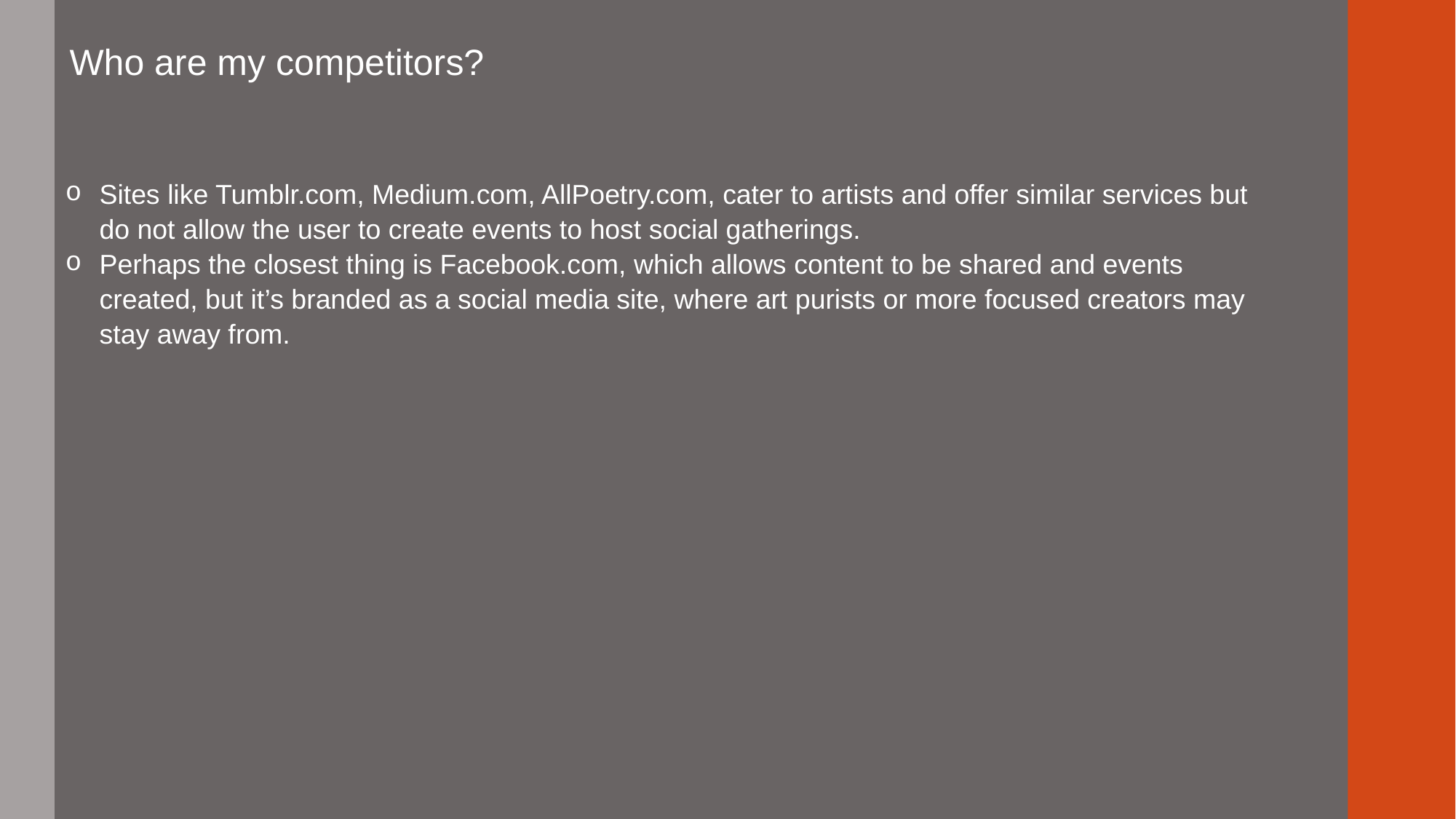

Who are my competitors?
Sites like Tumblr.com, Medium.com, AllPoetry.com, cater to artists and offer similar services but do not allow the user to create events to host social gatherings.
Perhaps the closest thing is Facebook.com, which allows content to be shared and events created, but it’s branded as a social media site, where art purists or more focused creators may stay away from.